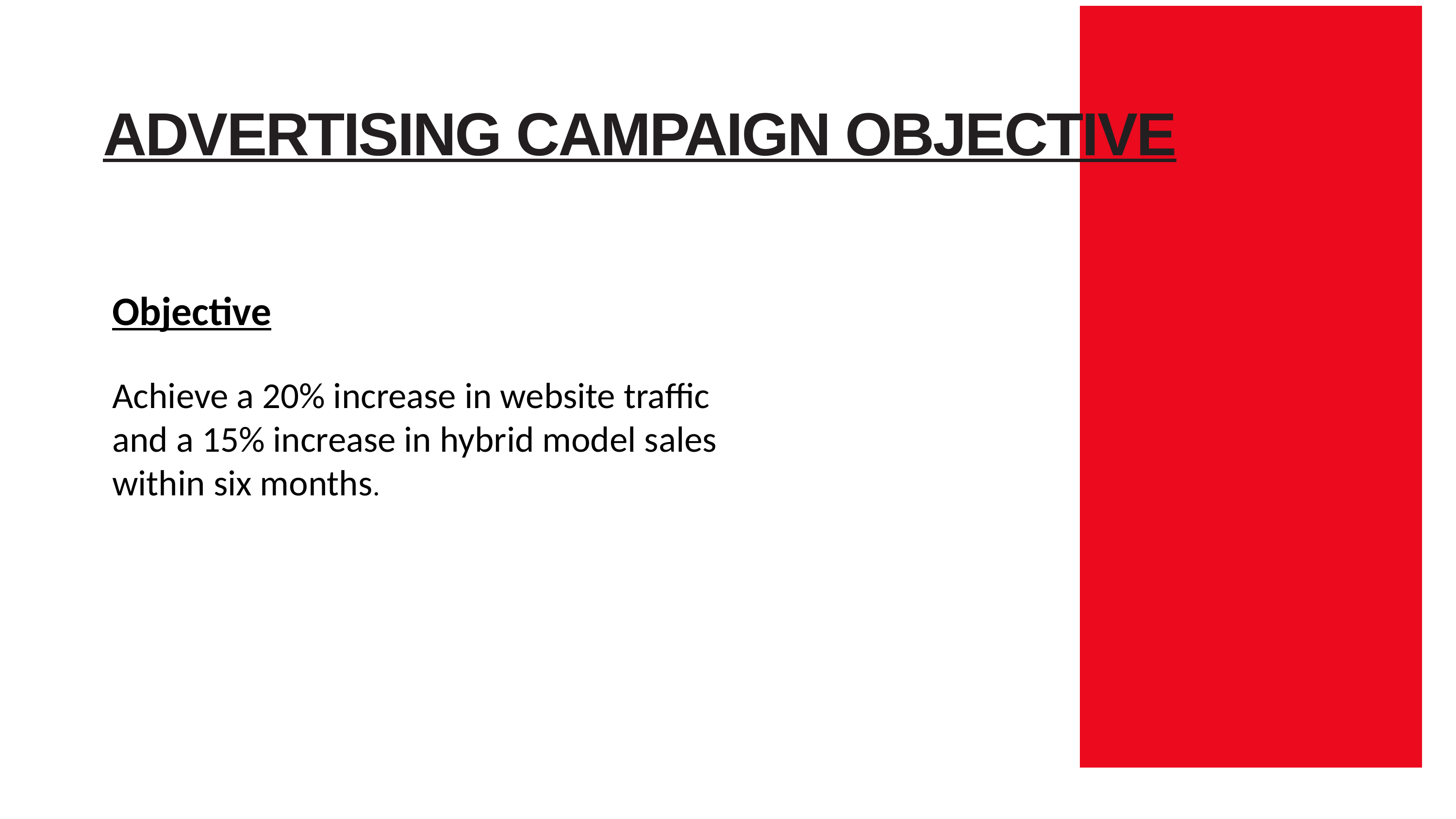

ADVERTISING CAMPAIGN OBJECTIVE
Objective

Achieve a 20% increase in website traffic and a 15% increase in hybrid model sales within six months.